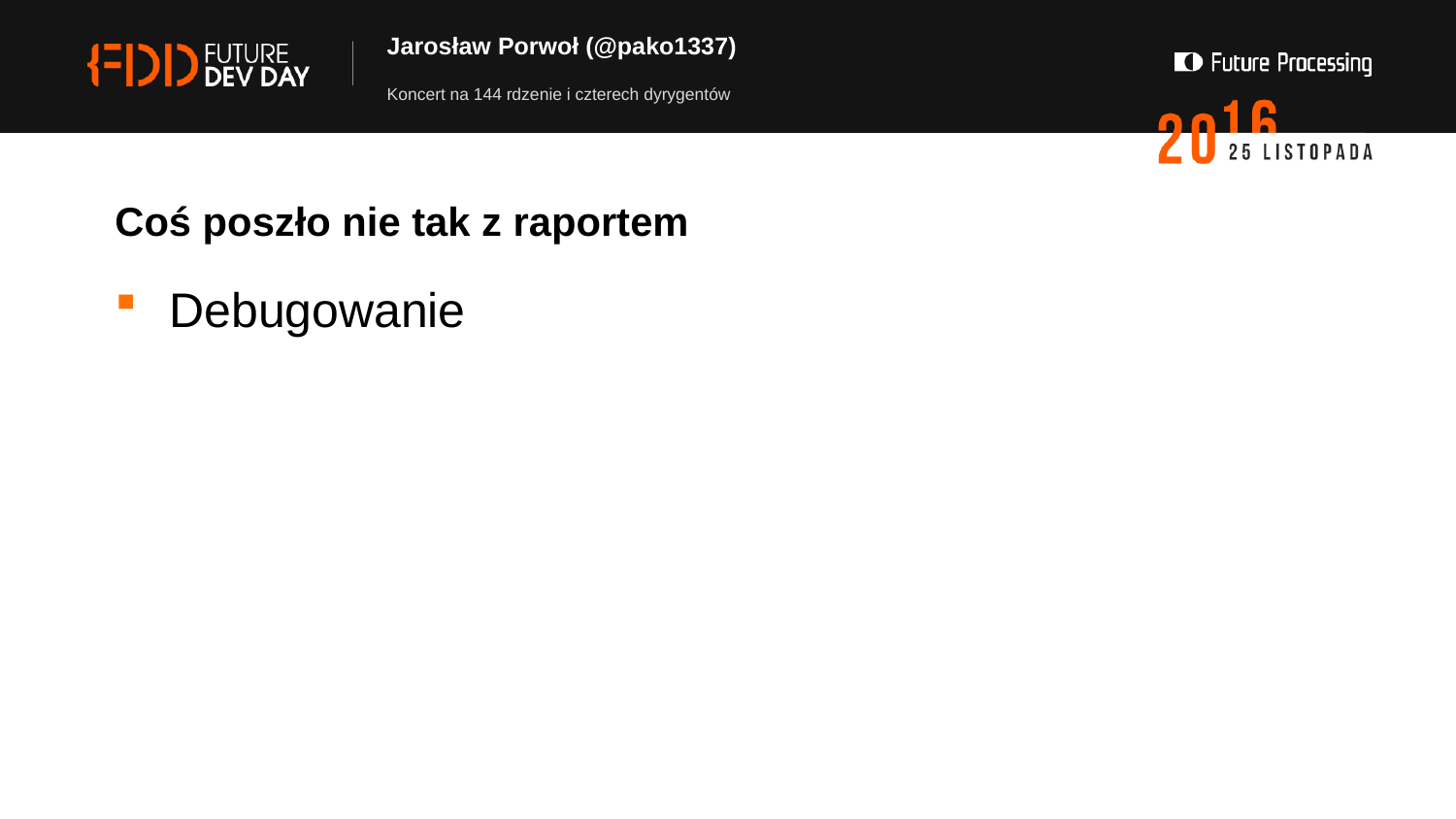

# Jarosław Porwoł (@pako1337)
Koncert na 144 rdzenie i czterech dyrygentów

Coś poszło nie tak z raportem
Debugowanie